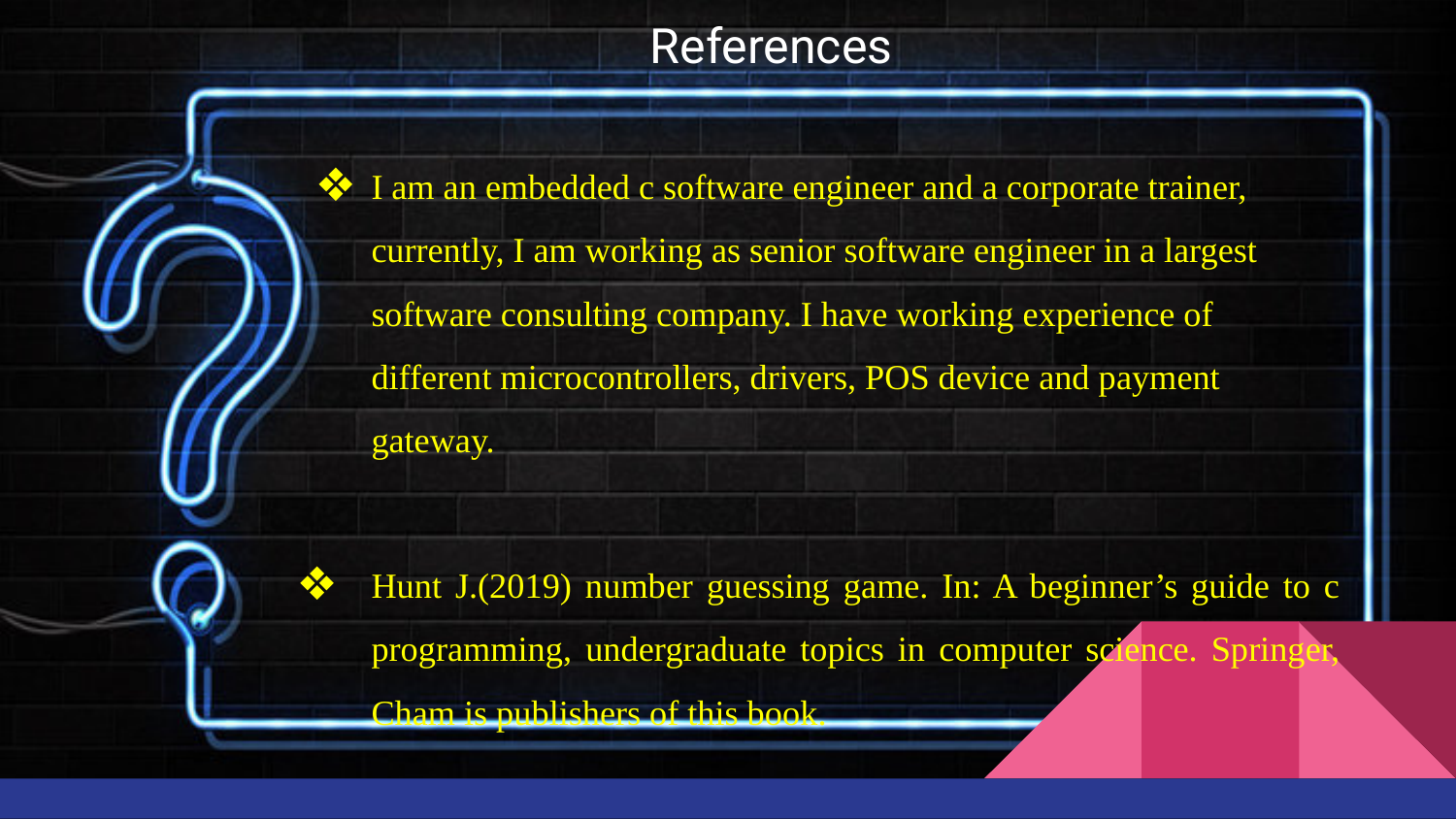

# References
I am an embedded c software engineer and a corporate trainer, currently, I am working as senior software engineer in a largest software consulting company. I have working experience of different microcontrollers, drivers, POS device and payment gateway.

Hunt J.(2019) number guessing game. In: A beginner’s guide to c programming, undergraduate topics in computer science. Springer, Cham is publishers of this book.